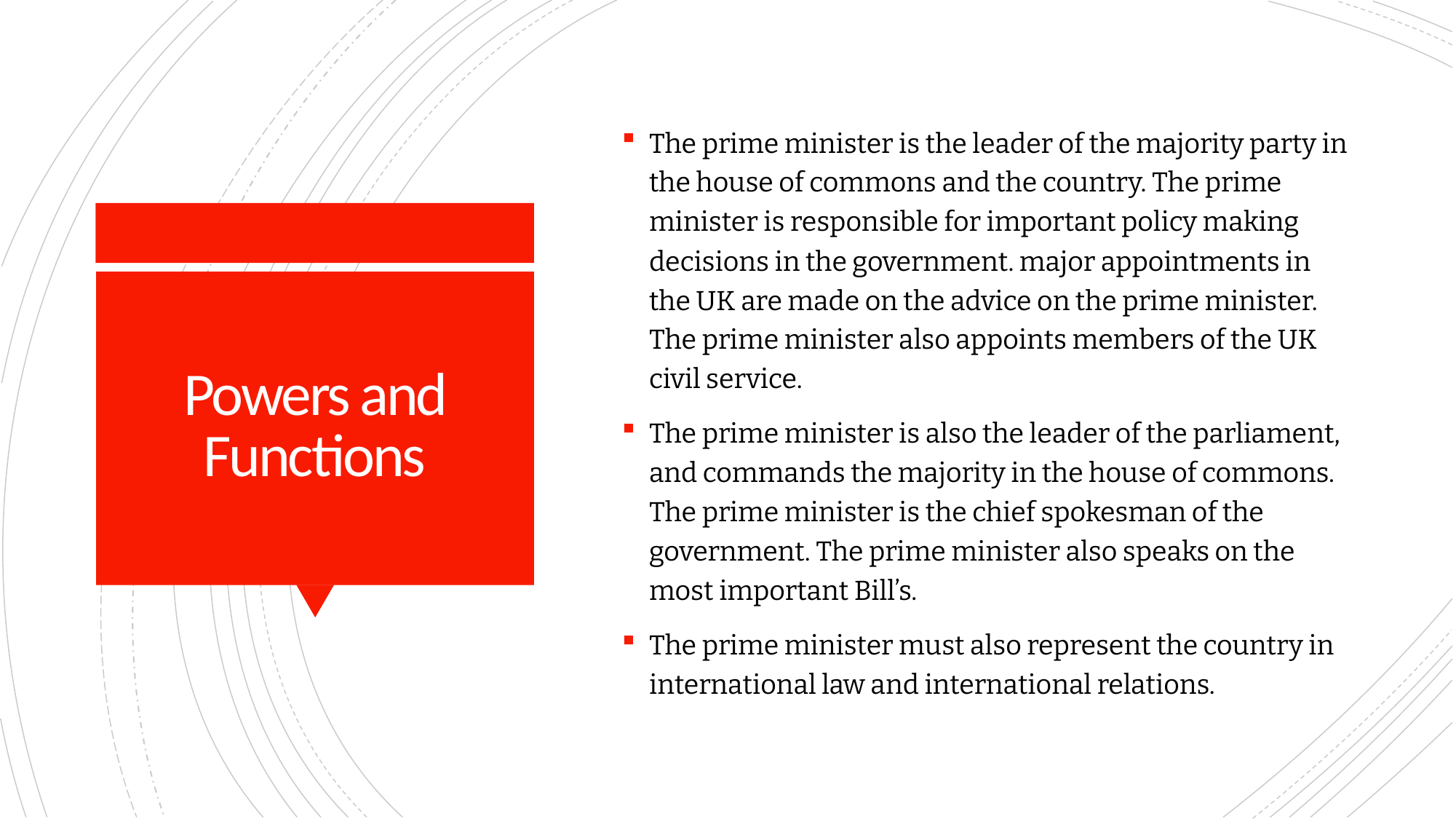

The prime minister is the leader of the majority party in the house of commons and the country. The prime minister is responsible for important policy making decisions in the government. major appointments in the UK are made on the advice on the prime minister. The prime minister also appoints members of the UK civil service.
The prime minister is also the leader of the parliament, and commands the majority in the house of commons. The prime minister is the chief spokesman of the government. The prime minister also speaks on the most important Bill’s.
The prime minister must also represent the country in international law and international relations.
# Powers and Functions